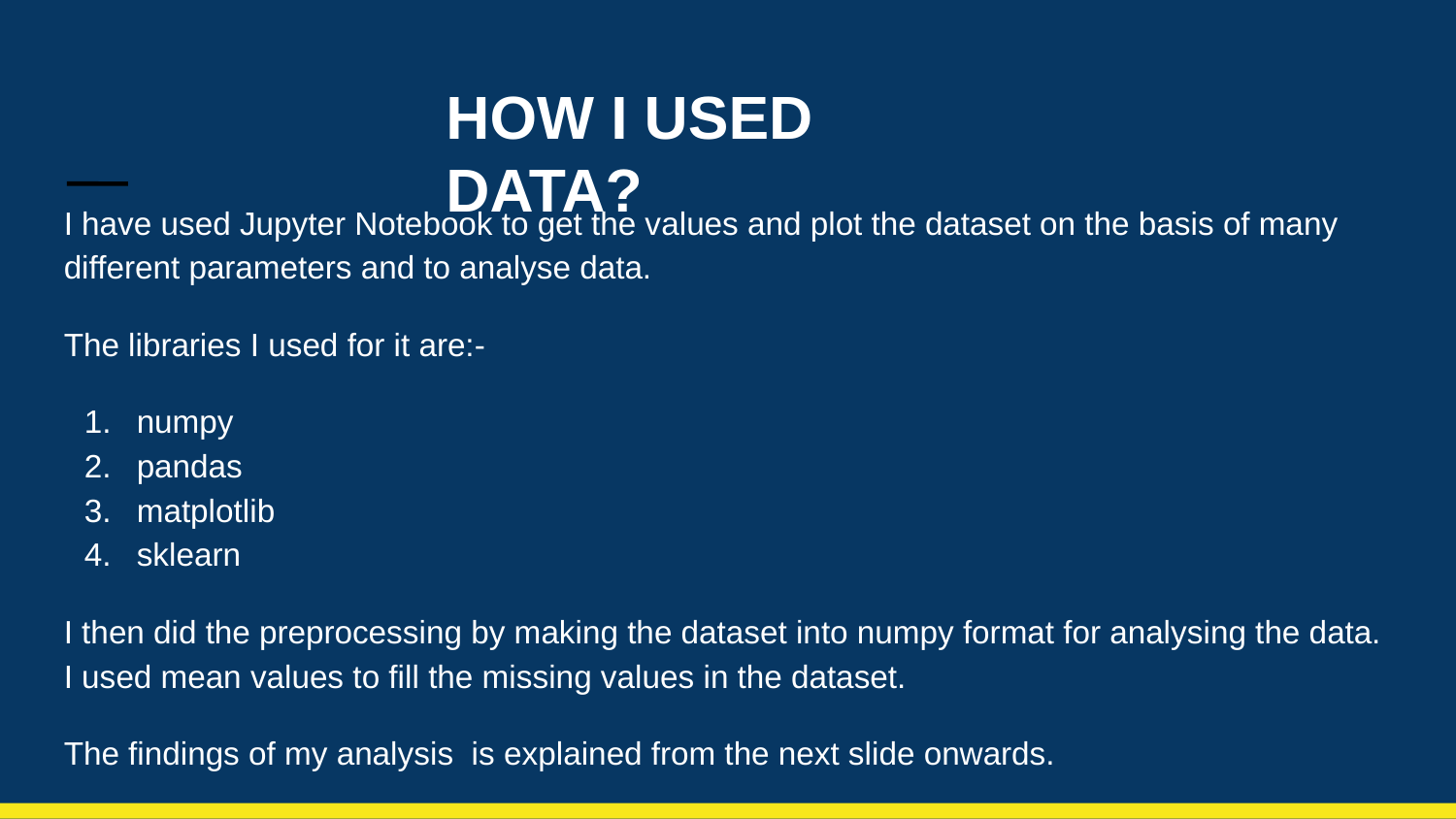

HOW I USED DATA?
I have used Jupyter Notebook to get the values and plot the dataset on the basis of many different parameters and to analyse data.
The libraries I used for it are:-
numpy
pandas
matplotlib
sklearn
I then did the preprocessing by making the dataset into numpy format for analysing the data. I used mean values to fill the missing values in the dataset.
The findings of my analysis  is explained from the next slide onwards.